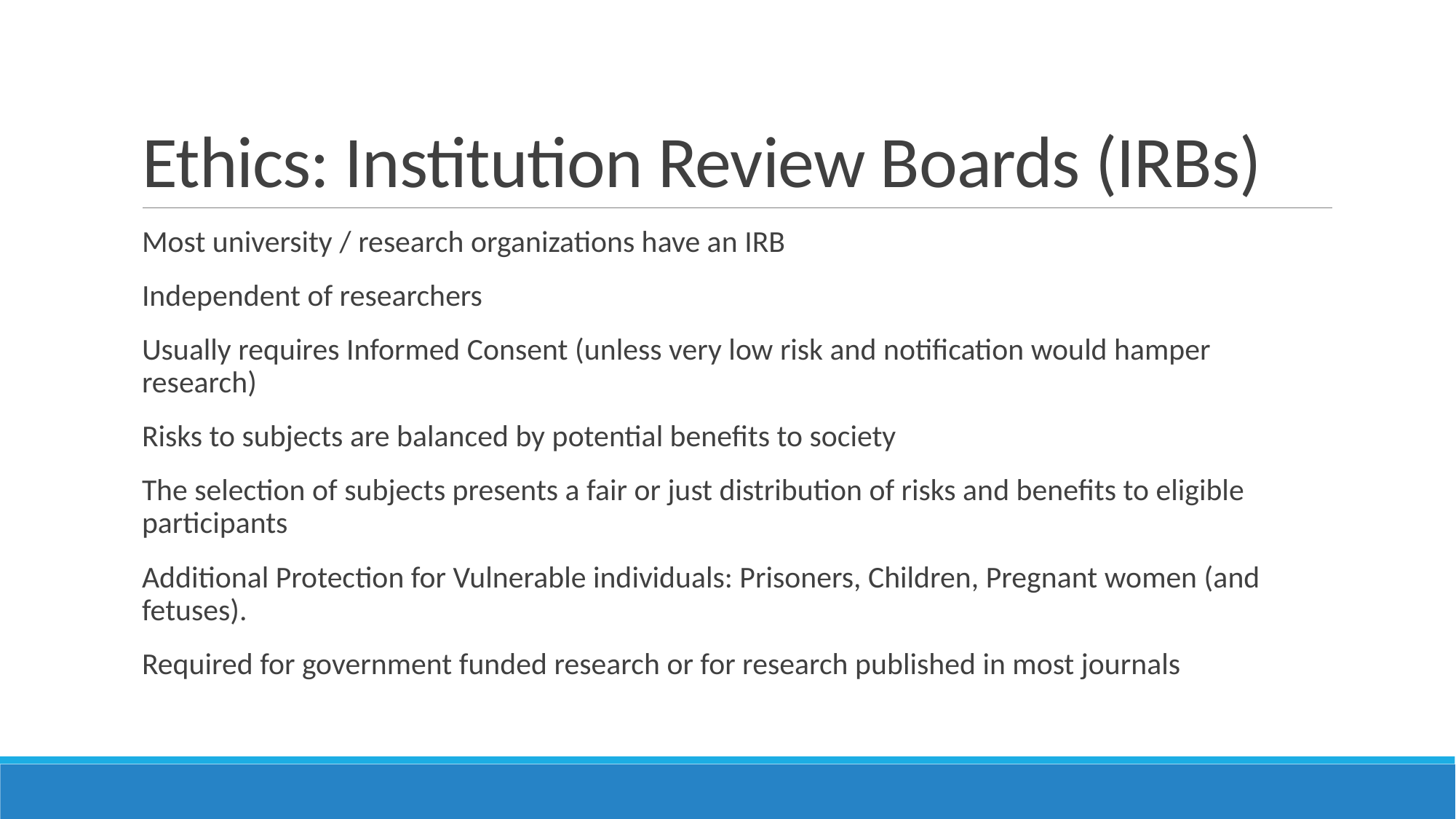

# Ethics: Institution Review Boards (IRBs)
Most university / research organizations have an IRB
Independent of researchers
Usually requires Informed Consent (unless very low risk and notification would hamper research)
Risks to subjects are balanced by potential benefits to society
The selection of subjects presents a fair or just distribution of risks and benefits to eligible participants
Additional Protection for Vulnerable individuals: Prisoners, Children, Pregnant women (and fetuses).
Required for government funded research or for research published in most journals